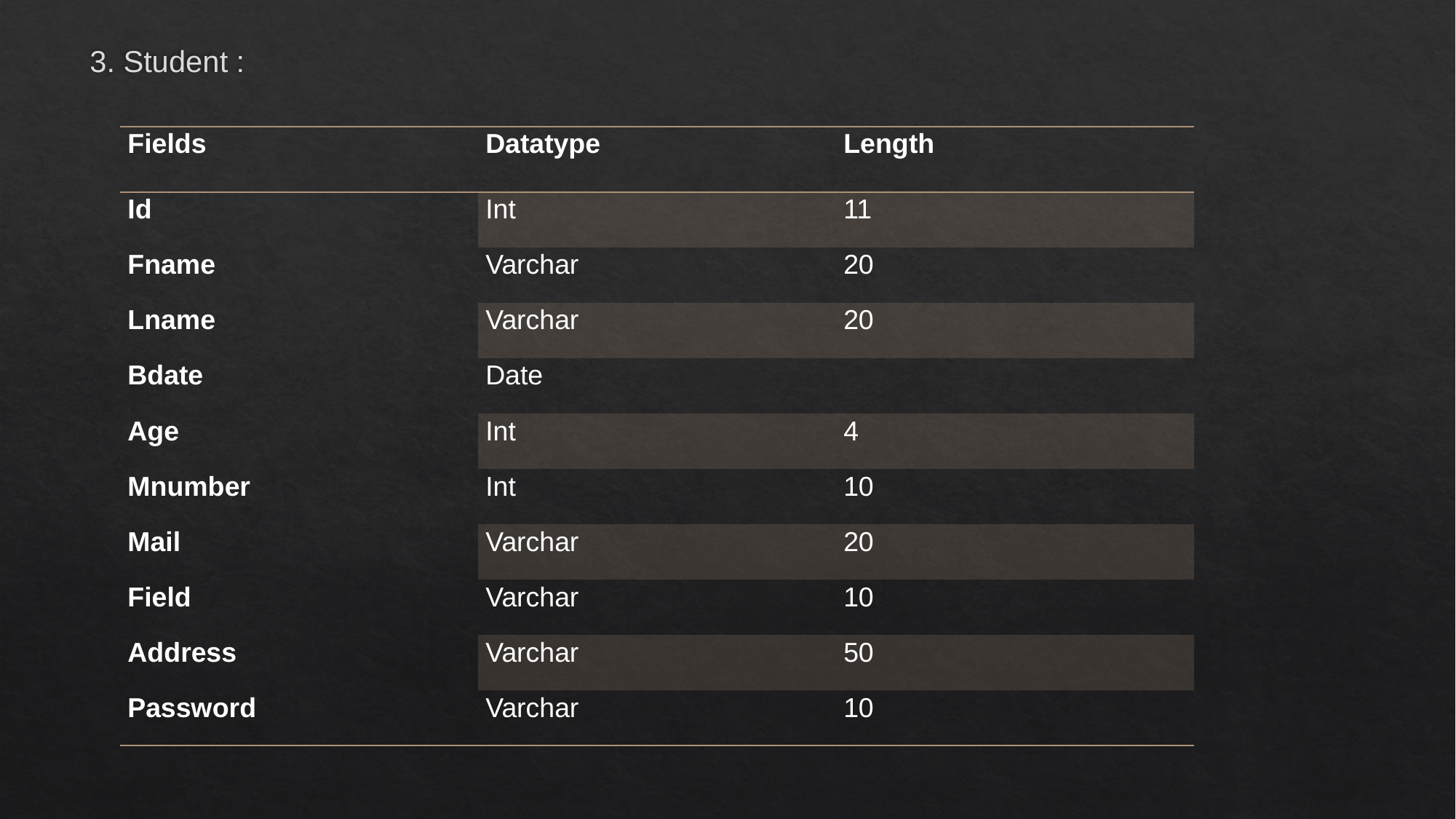

3. Student :
| Fields | Datatype | Length |
| --- | --- | --- |
| Id | Int | 11 |
| Fname | Varchar | 20 |
| Lname | Varchar | 20 |
| Bdate | Date |  |
| Age | Int | 4 |
| Mnumber | Int | 10 |
| Mail | Varchar | 20 |
| Field | Varchar | 10 |
| Address | Varchar | 50 |
| Password | Varchar | 10 |